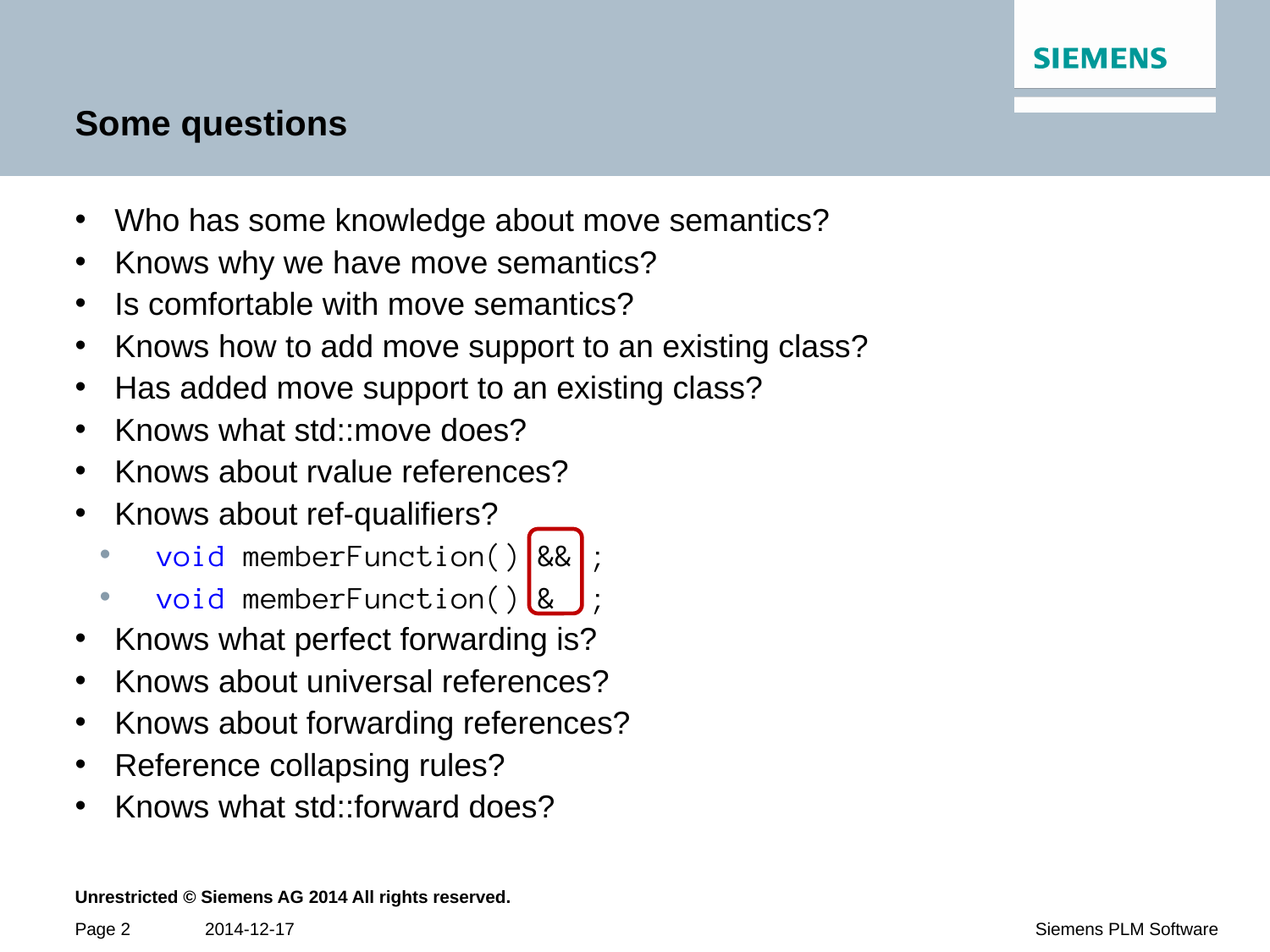

# Some questions
Who has some knowledge about move semantics?
Knows why we have move semantics?
Is comfortable with move semantics?
Knows how to add move support to an existing class?
Has added move support to an existing class?
Knows what std::move does?
Knows about rvalue references?
Knows about ref-qualifiers?
 void memberFunction() && ;
 void memberFunction() &  ;
Knows what perfect forwarding is?
Knows about universal references?
Knows about forwarding references?
Reference collapsing rules?
Knows what std::forward does?